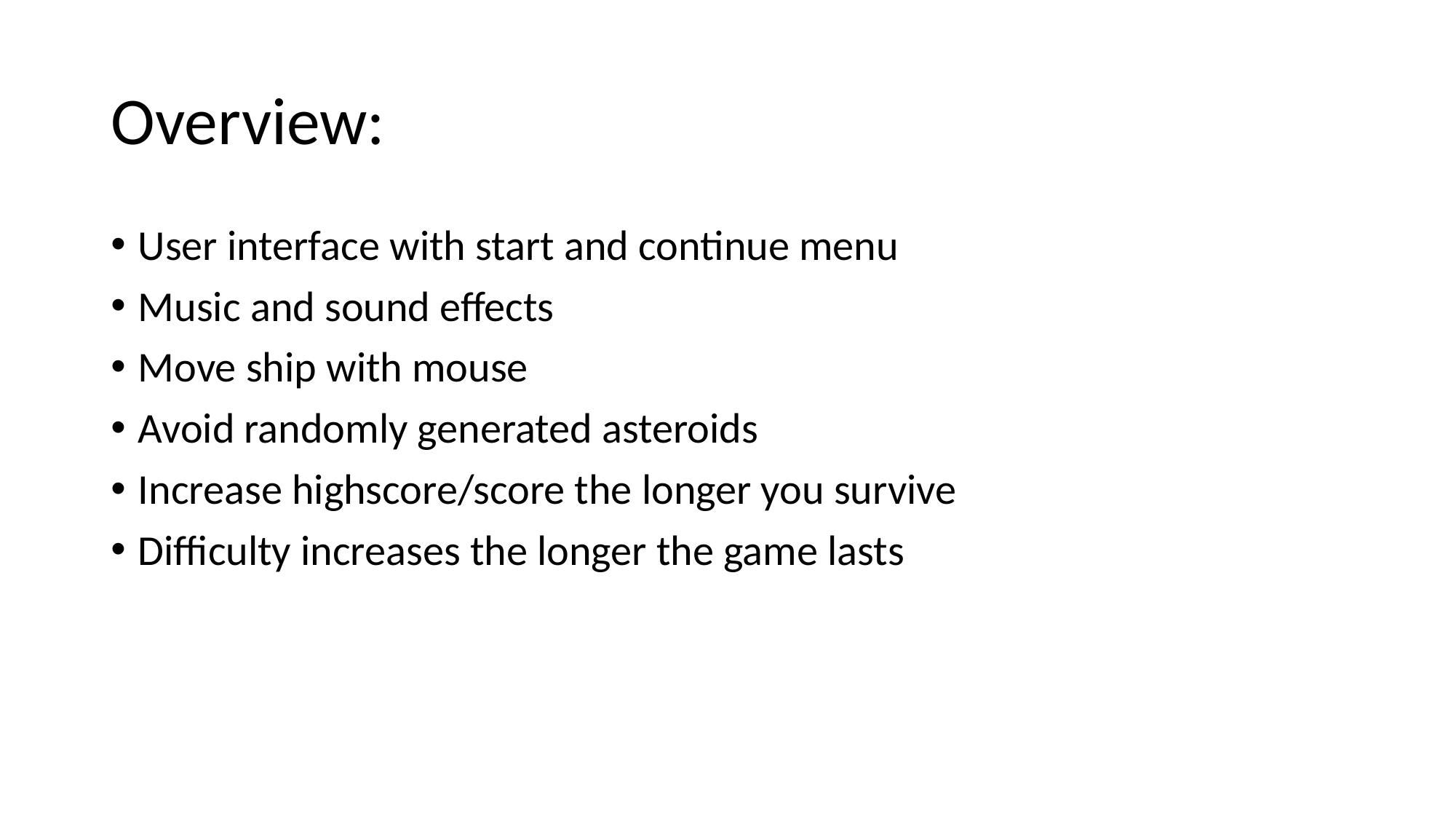

# Overview:
User interface with start and continue menu
Music and sound effects
Move ship with mouse
Avoid randomly generated asteroids
Increase highscore/score the longer you survive
Difficulty increases the longer the game lasts